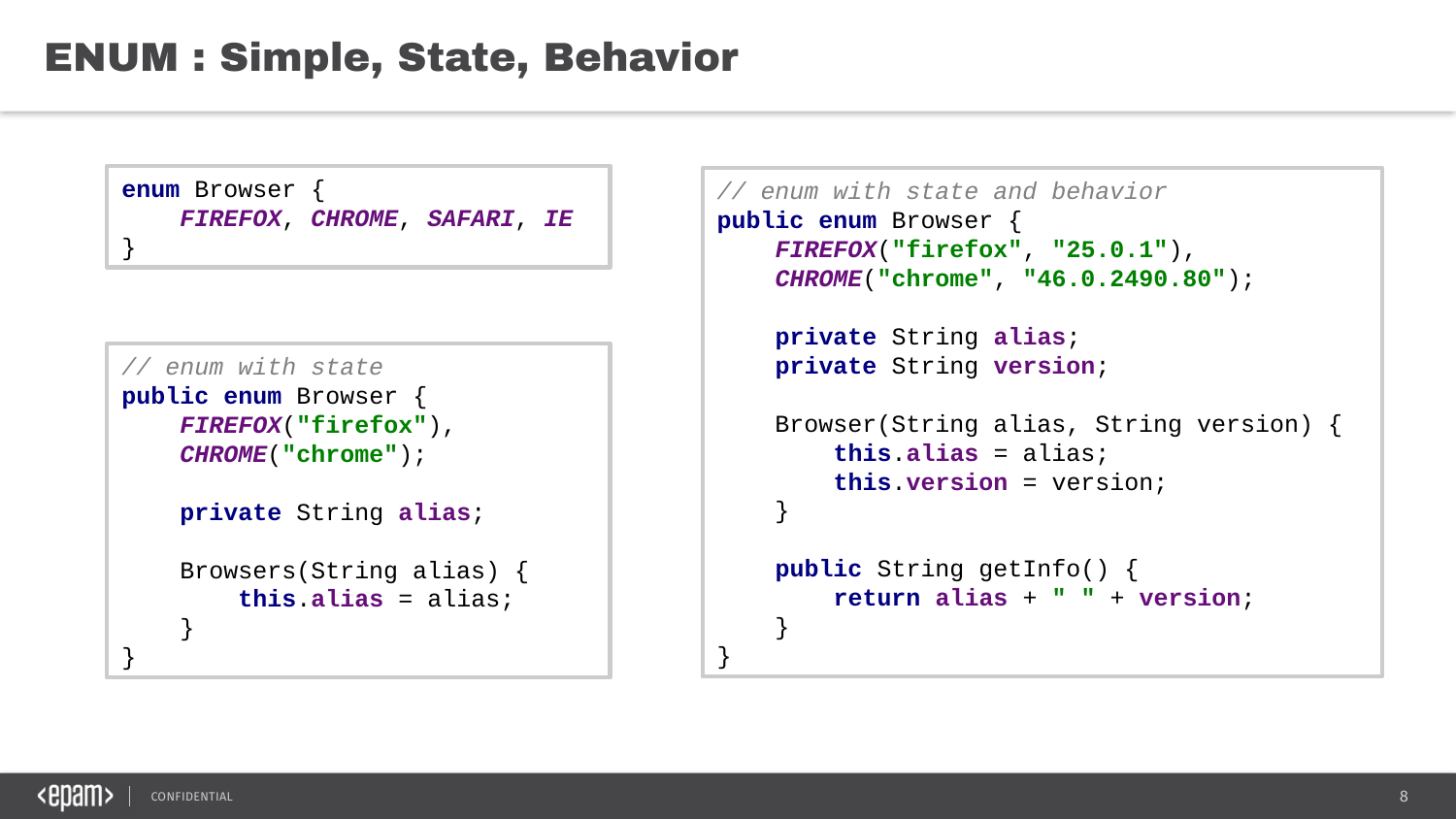

ENUM : Simple, State, Behavior
enum Browser {
    FIREFOX, CHROME, SAFARI, IE
}
// enum with state and behavior
public enum Browser {
    FIREFOX("firefox", "25.0.1"),
    CHROME("chrome", "46.0.2490.80");
    private String alias;
    private String version;
    Browser(String alias, String version) {
        this.alias = alias;
        this.version = version;
    }
    public String getInfo() {
        return alias + " " + version;
    }
}
// enum with state
public enum Browser {
    FIREFOX("firefox"),
    CHROME("chrome");
    private String alias;
    Browsers(String alias) {
        this.alias = alias;
    }
}